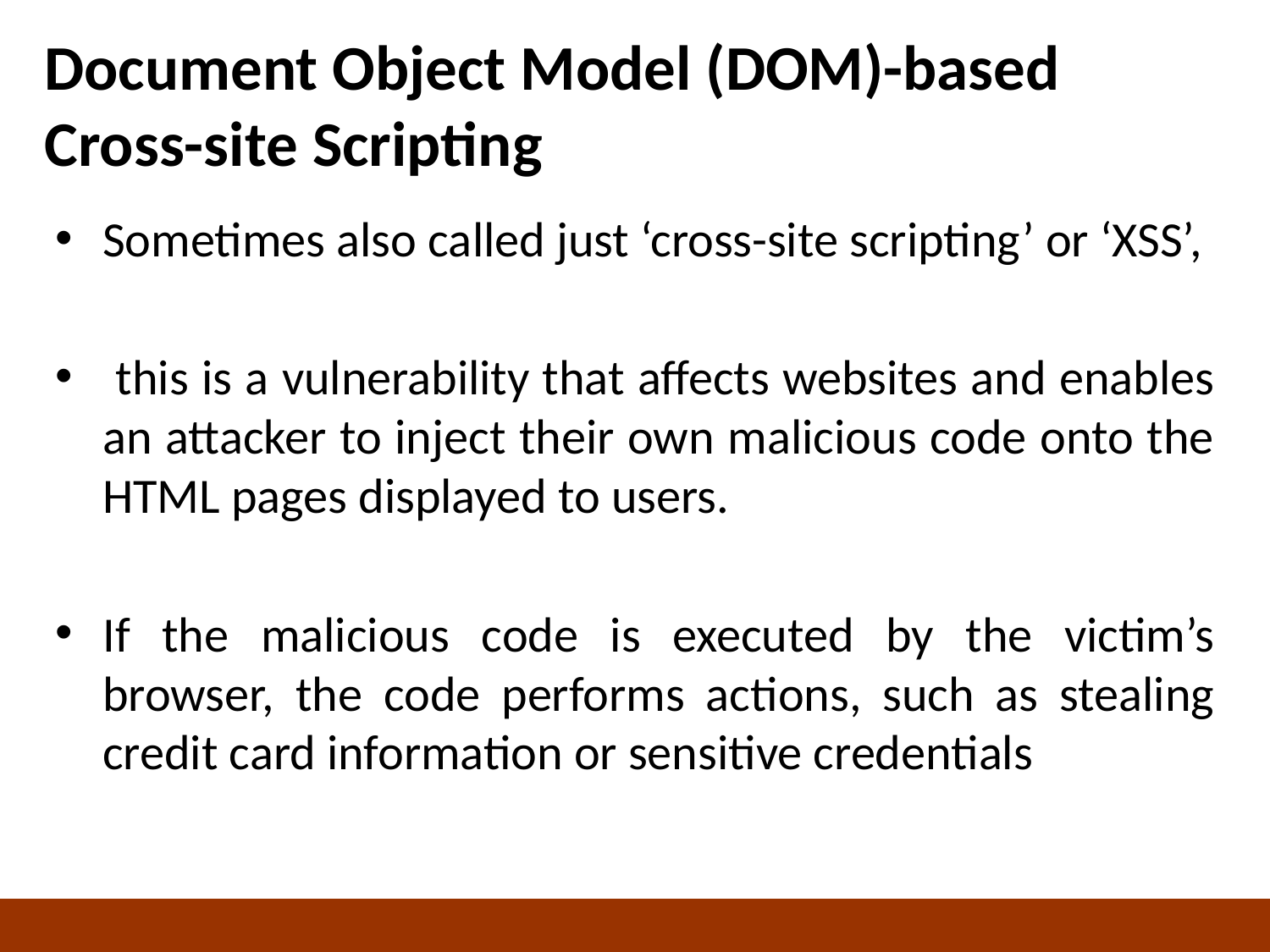

# Document Object Model (DOM)-based Cross-site Scripting
Sometimes also called just ‘cross-site scripting’ or ‘XSS’,

 this is a vulnerability that affects websites and enables an attacker to inject their own malicious code onto the HTML pages displayed to users.

If the malicious code is executed by the victim’s browser, the code performs actions, such as stealing credit card information or sensitive credentials